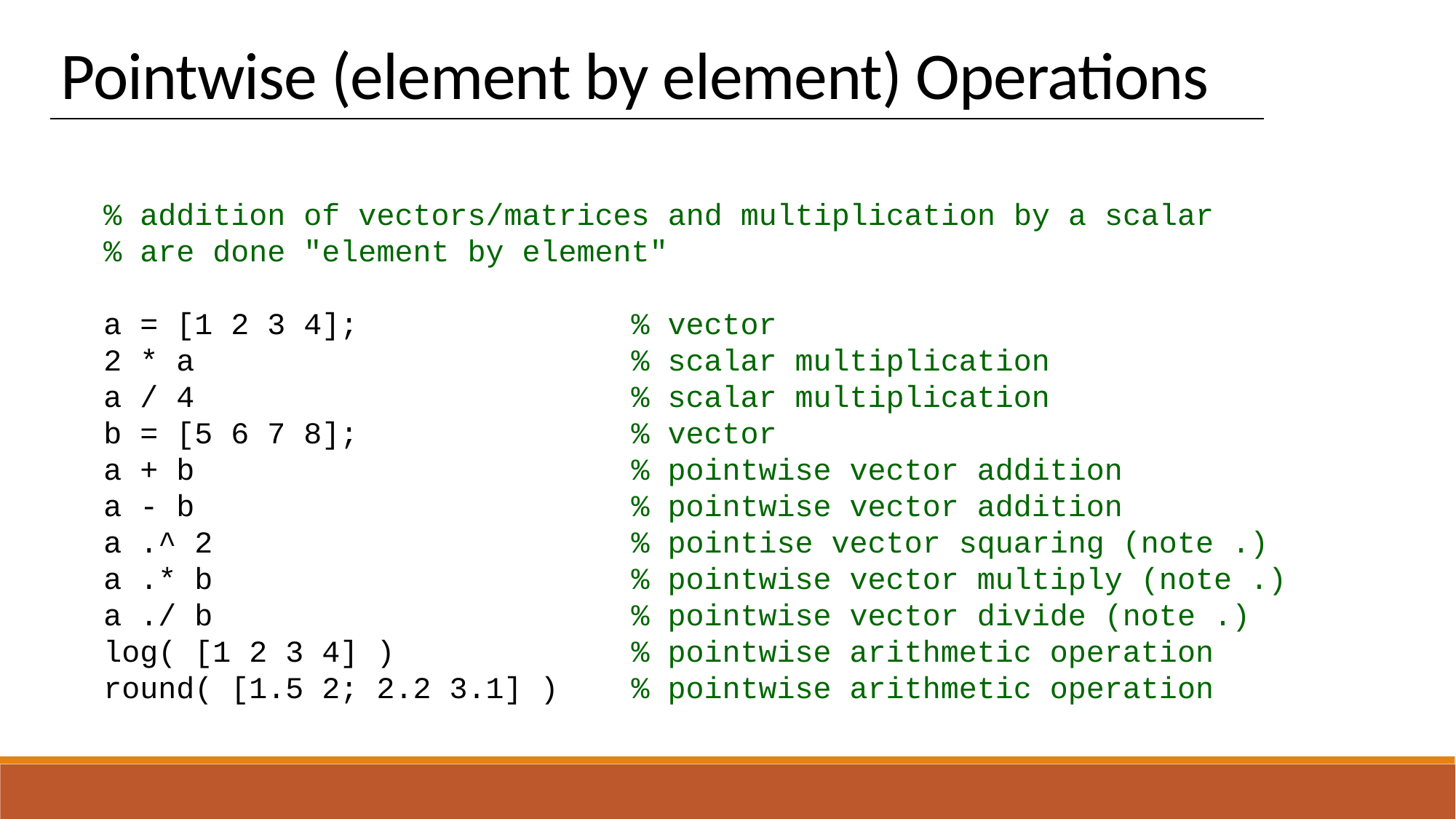

Pointwise (element by element) Operations
% addition of vectors/matrices and multiplication by a scalar
% are done "element by element"

a = [1 2 3 4];               % vector
2 * a                        % scalar multiplication
a / 4                        % scalar multiplication
b = [5 6 7 8];               % vector
a + b                        % pointwise vector addition
a - b                        % pointwise vector addition
a .^ 2                       % pointise vector squaring (note .)
a .* b                       % pointwise vector multiply (note .)
a ./ b                       % pointwise vector divide (note .)
log( [1 2 3 4] )             % pointwise arithmetic operation
round( [1.5 2; 2.2 3.1] )    % pointwise arithmetic operation